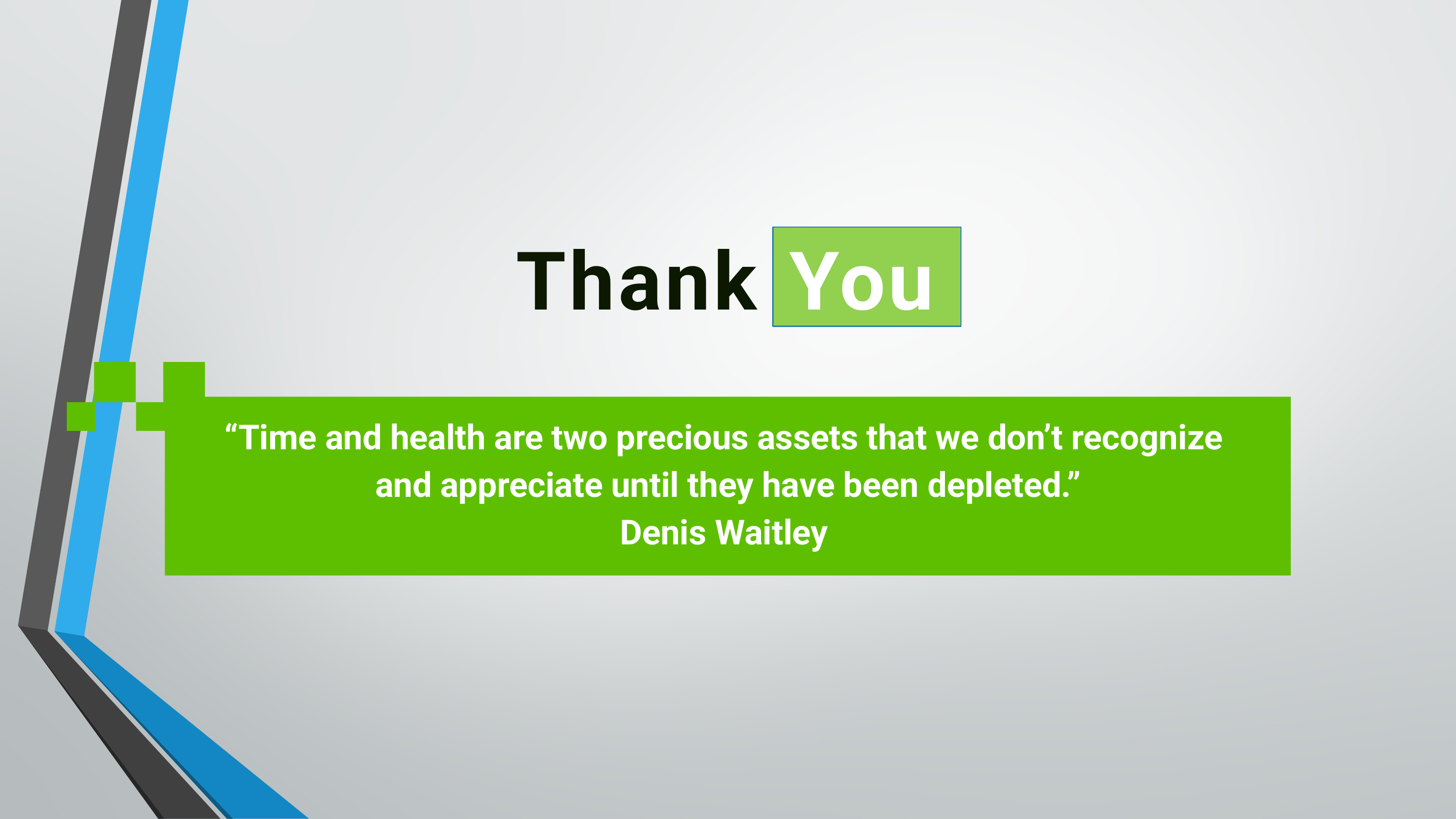

Thank You

“Time and health are two precious assets that we don’t recognize  and appreciate until they have been depleted.”
Denis Waitley